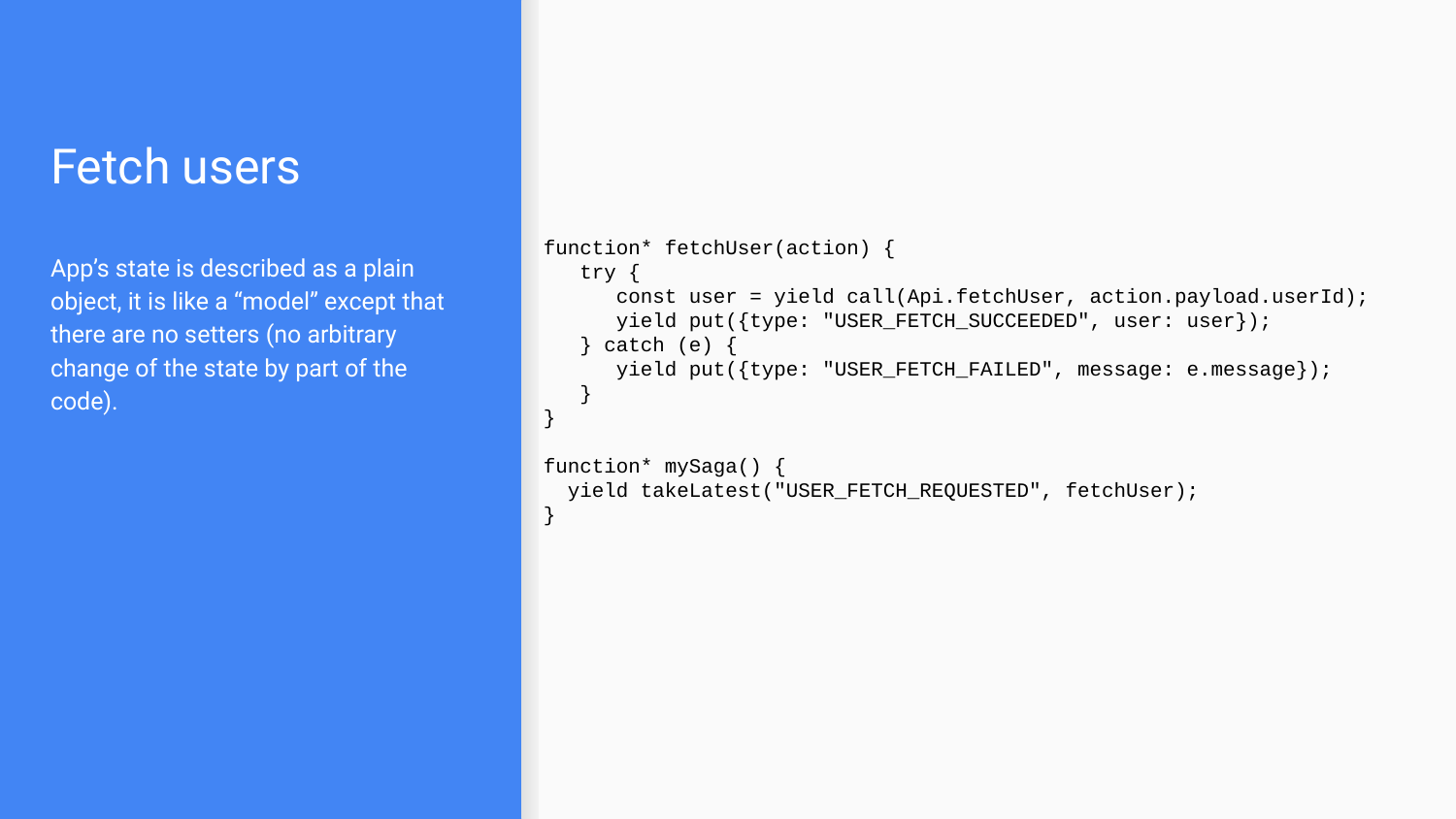

# Fetch users
function* fetchUser(action) {
   try {
      const user = yield call(Api.fetchUser, action.payload.userId);
      yield put({type: "USER_FETCH_SUCCEEDED", user: user});
   } catch (e) {
      yield put({type: "USER_FETCH_FAILED", message: e.message});
   }
}

function* mySaga() {
  yield takeLatest("USER_FETCH_REQUESTED", fetchUser);
}

App’s state is described as a plain object, it is like a “model” except that there are no setters (no arbitrary change of the state by part of the code).